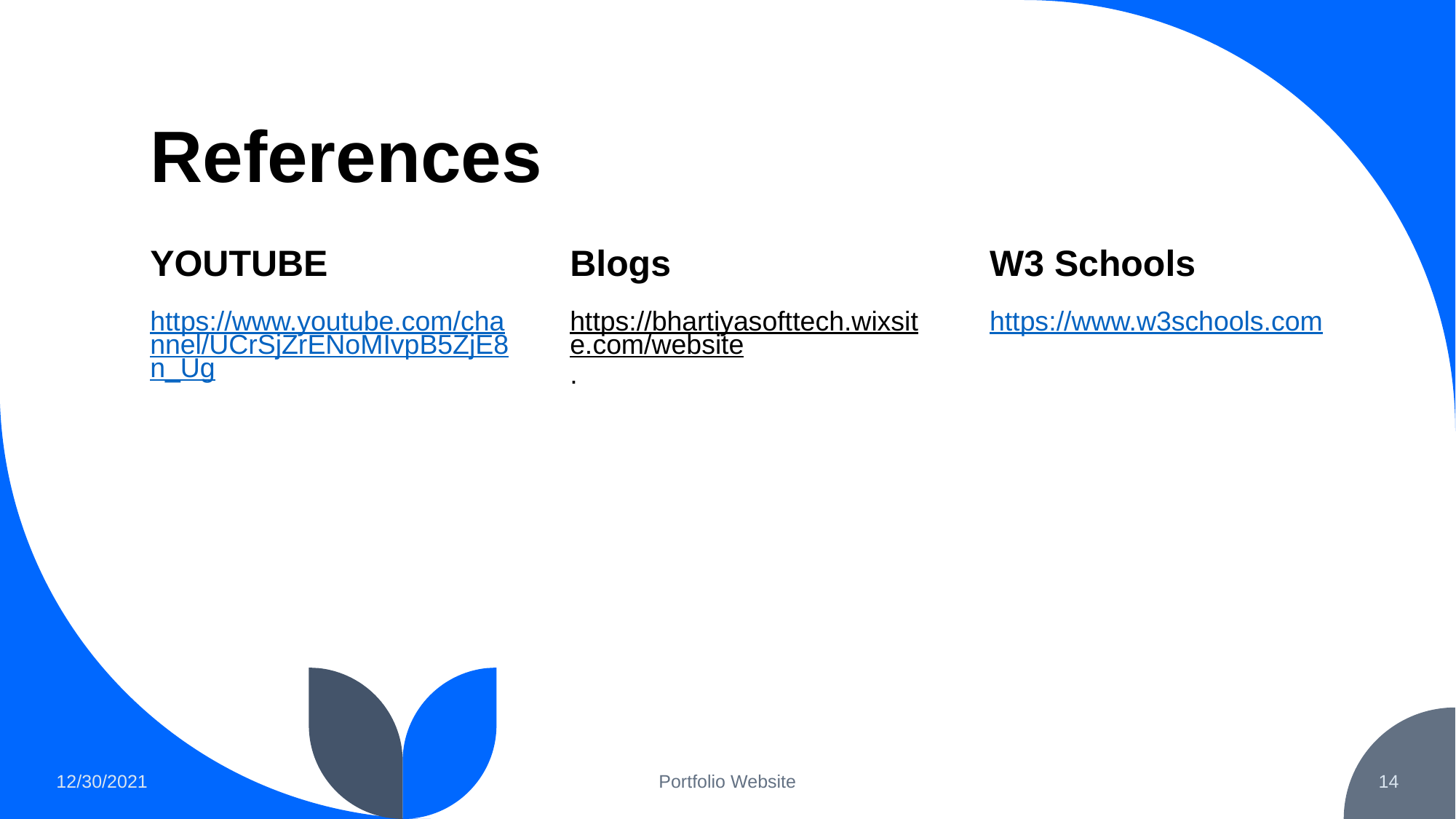

# References
YOUTUBE
Blogs
W3 Schools
https://www.youtube.com/channel/UCrSjZrENoMIvpB5ZjE8n_Ug
https://bhartiyasofttech.wixsite.com/website.

https://www.w3schools.com
12/30/2021
Portfolio Website
14